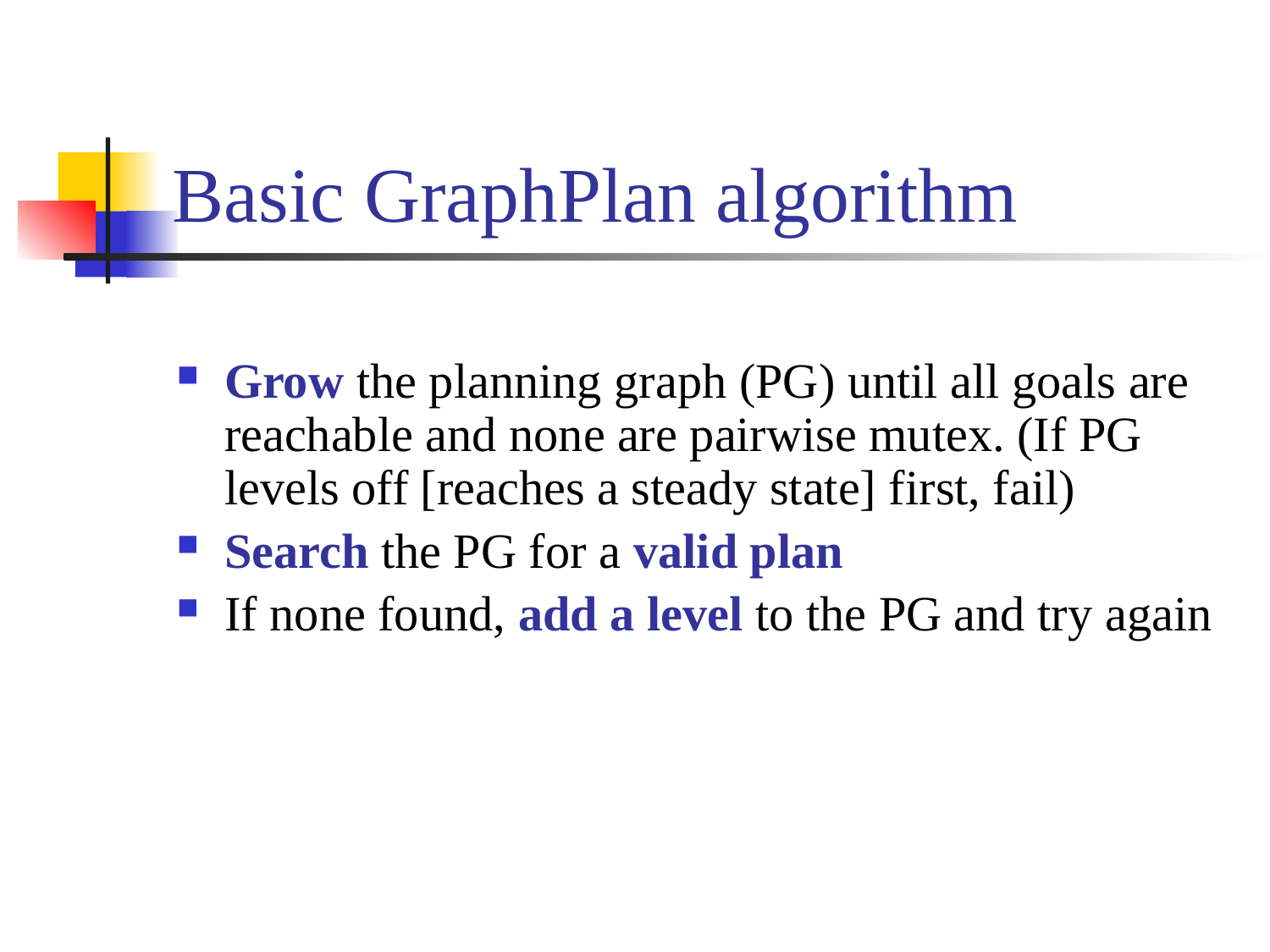

# Basic GraphPlan algorithm

Grow the planning graph (PG) until all goals are reachable and none are pairwise mutex. (If PG levels off [reaches a steady state] first, fail)
Search the PG for a valid plan
If none found, add a level to the PG and try again